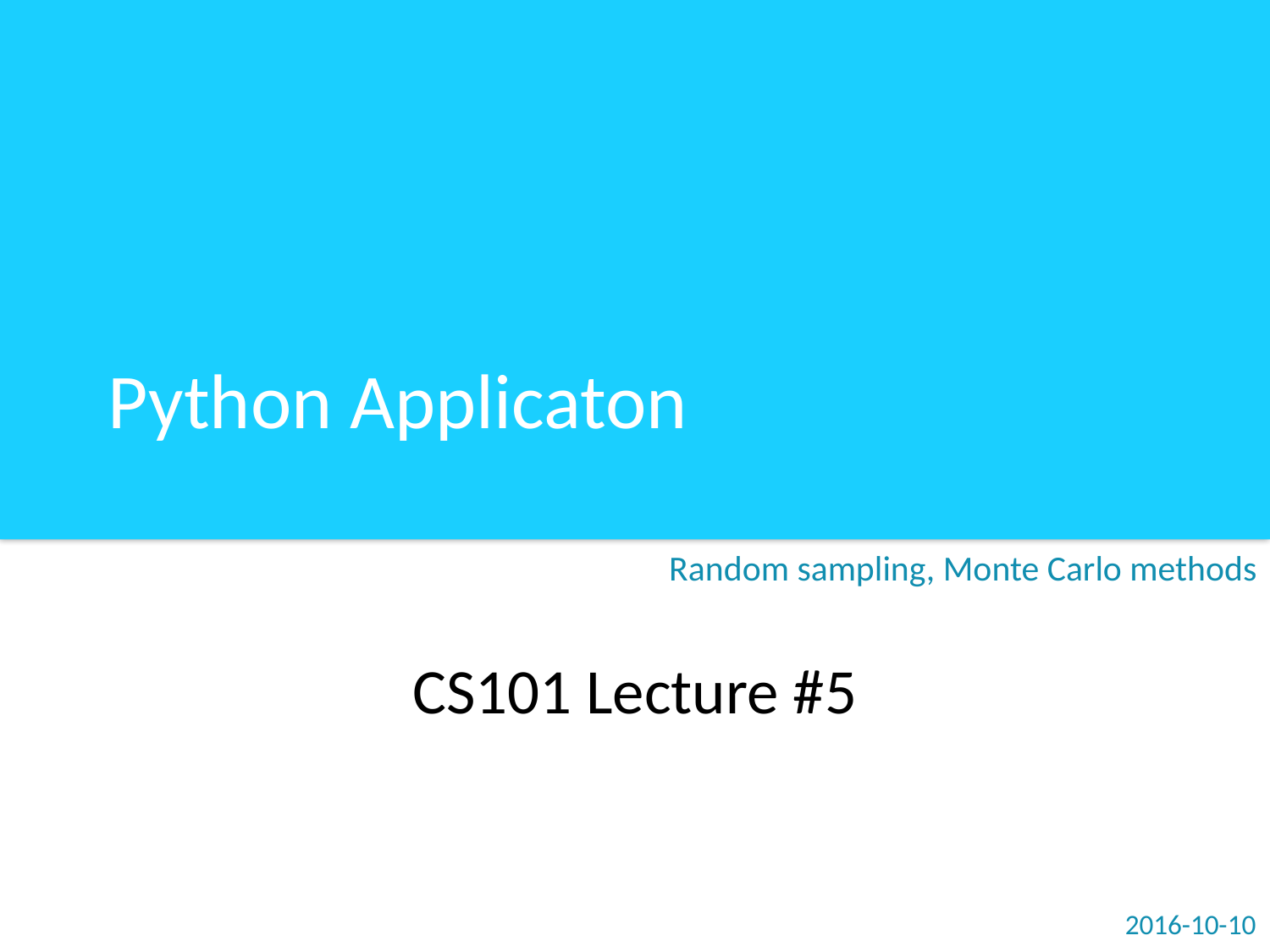

# Python Applicaton
Random sampling, Monte Carlo methods

CS101 Lecture #5
2016-10-10